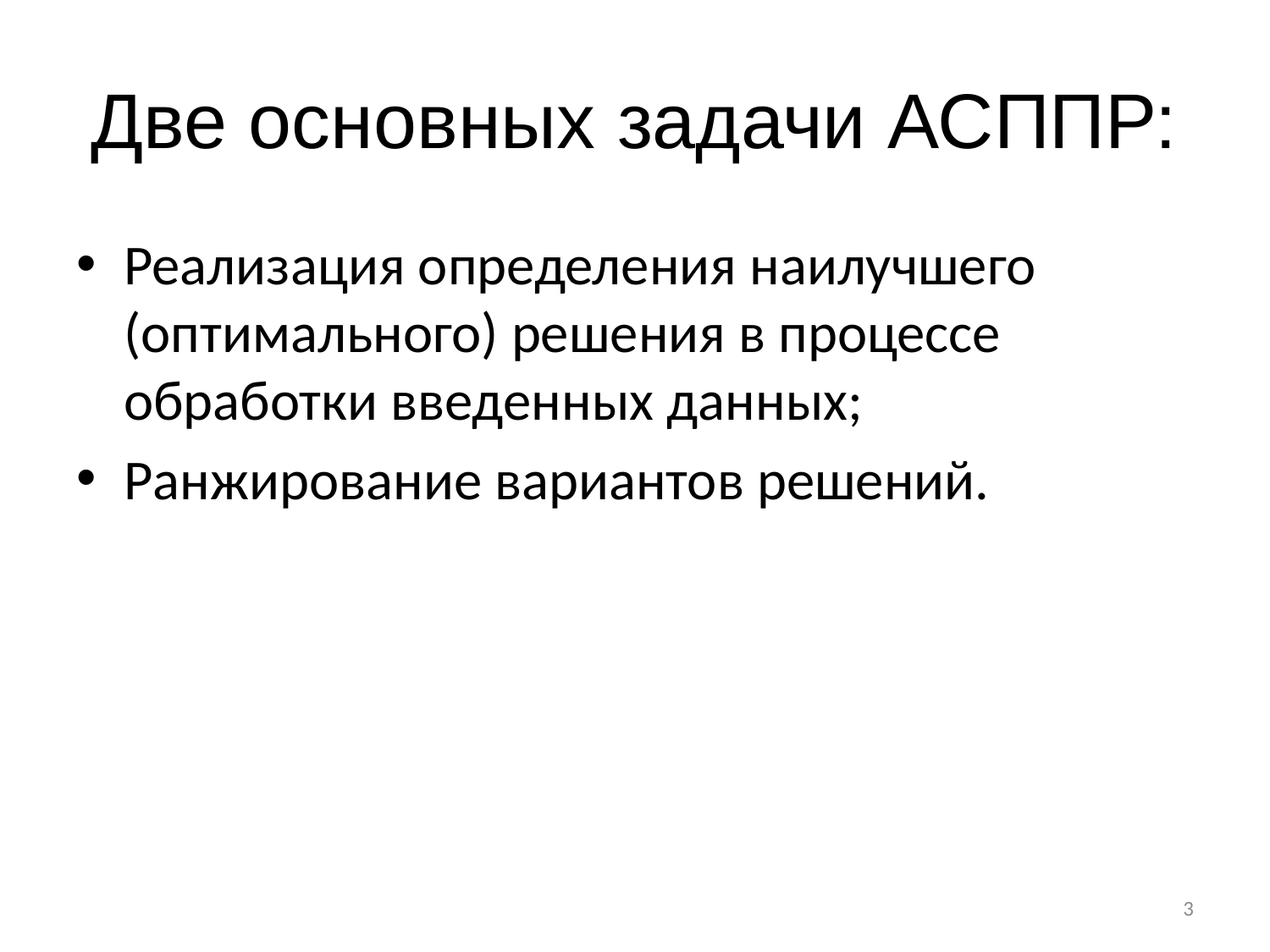

# Две основных задачи АСППР:
Реализация определения наилучшего (оптимального) решения в процессе обработки введенных данных;
Ранжирование вариантов решений.

3